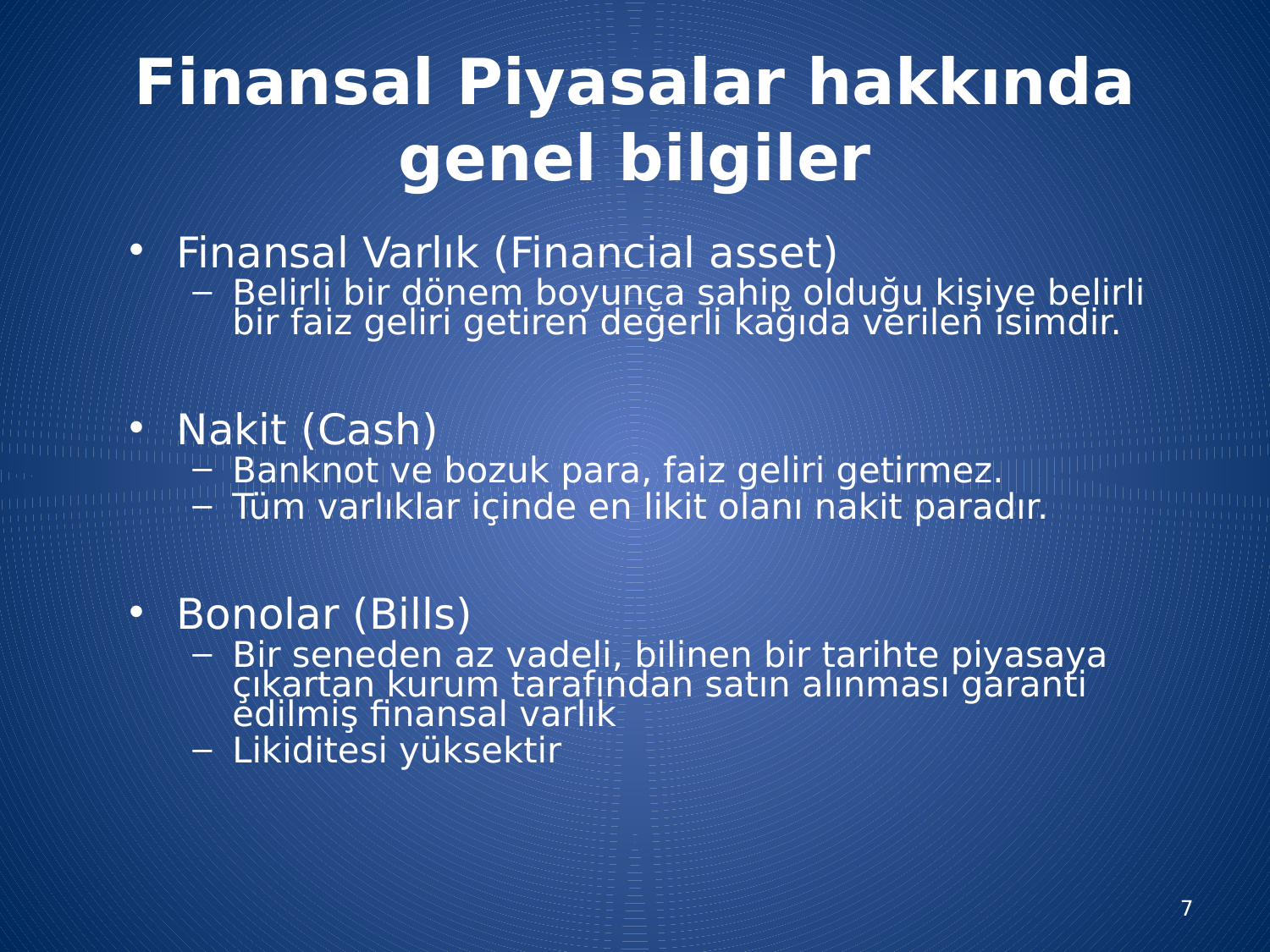

# Finansal Piyasalar hakkında genel bilgiler
Finansal Varlık (Financial asset)
Belirli bir dönem boyunca sahip olduğu kişiye belirli bir faiz geliri getiren değerli kağıda verilen isimdir.

Nakit (Cash)
Banknot ve bozuk para, faiz geliri getirmez.
Tüm varlıklar içinde en likit olanı nakit paradır.

Bonolar (Bills)
Bir seneden az vadeli, bilinen bir tarihte piyasaya çıkartan kurum tarafından satın alınması garanti edilmiş finansal varlık
Likiditesi yüksektir

7